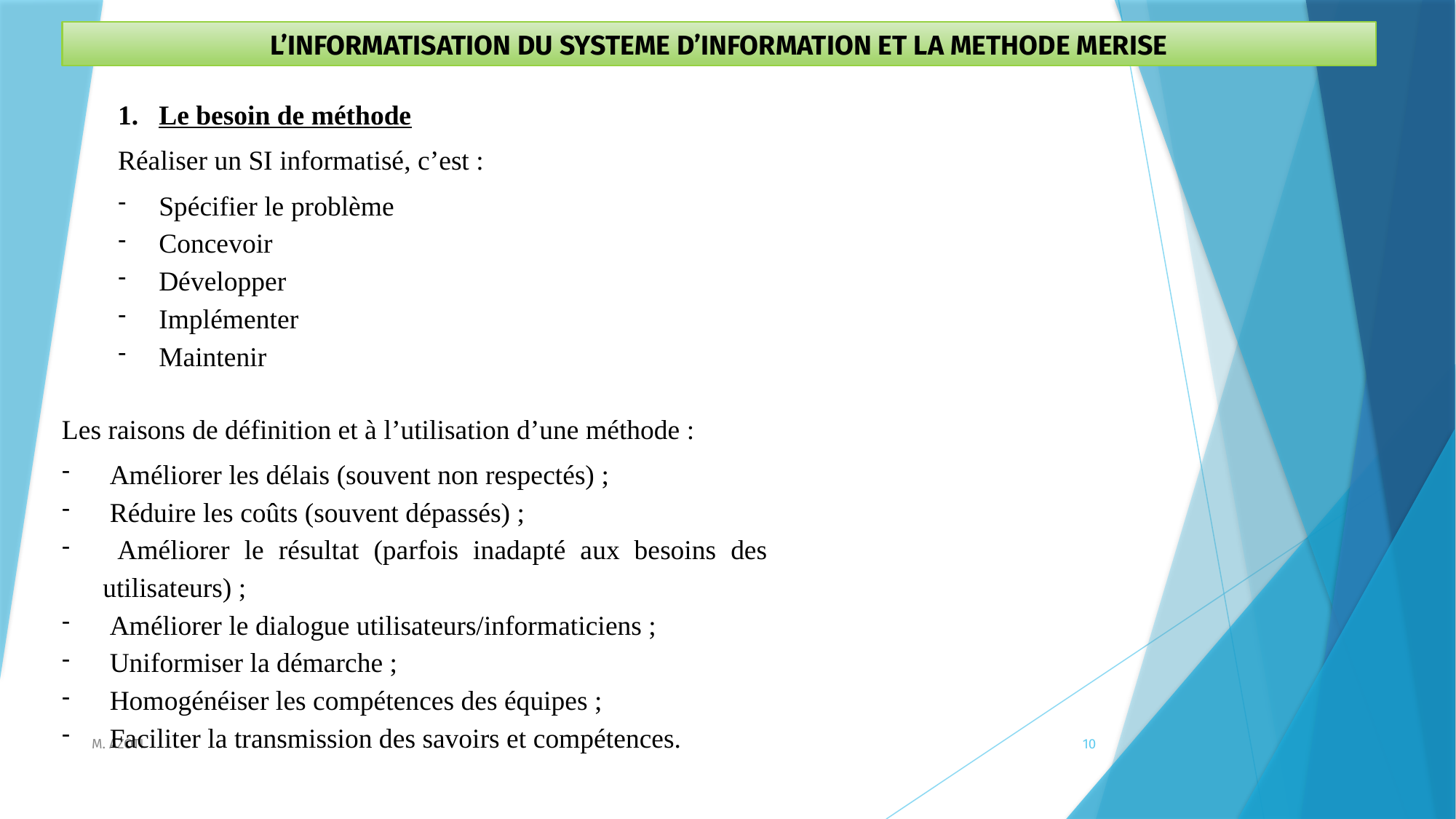

L’INFORMATISATION DU SYSTEME D’INFORMATION ET LA METHODE MERISE
Le besoin de méthode
Réaliser un SI informatisé, c’est :
Spécifier le problème
Concevoir
Développer
Implémenter
Maintenir
Les raisons de définition et à l’utilisation d’une méthode :
 Améliorer les délais (souvent non respectés) ;
 Réduire les coûts (souvent dépassés) ;
 Améliorer le résultat (parfois inadapté aux besoins des utilisateurs) ;
 Améliorer le dialogue utilisateurs/informaticiens ;
 Uniformiser la démarche ;
 Homogénéiser les compétences des équipes ;
 Faciliter la transmission des savoirs et compétences.
M. AZOTI
10